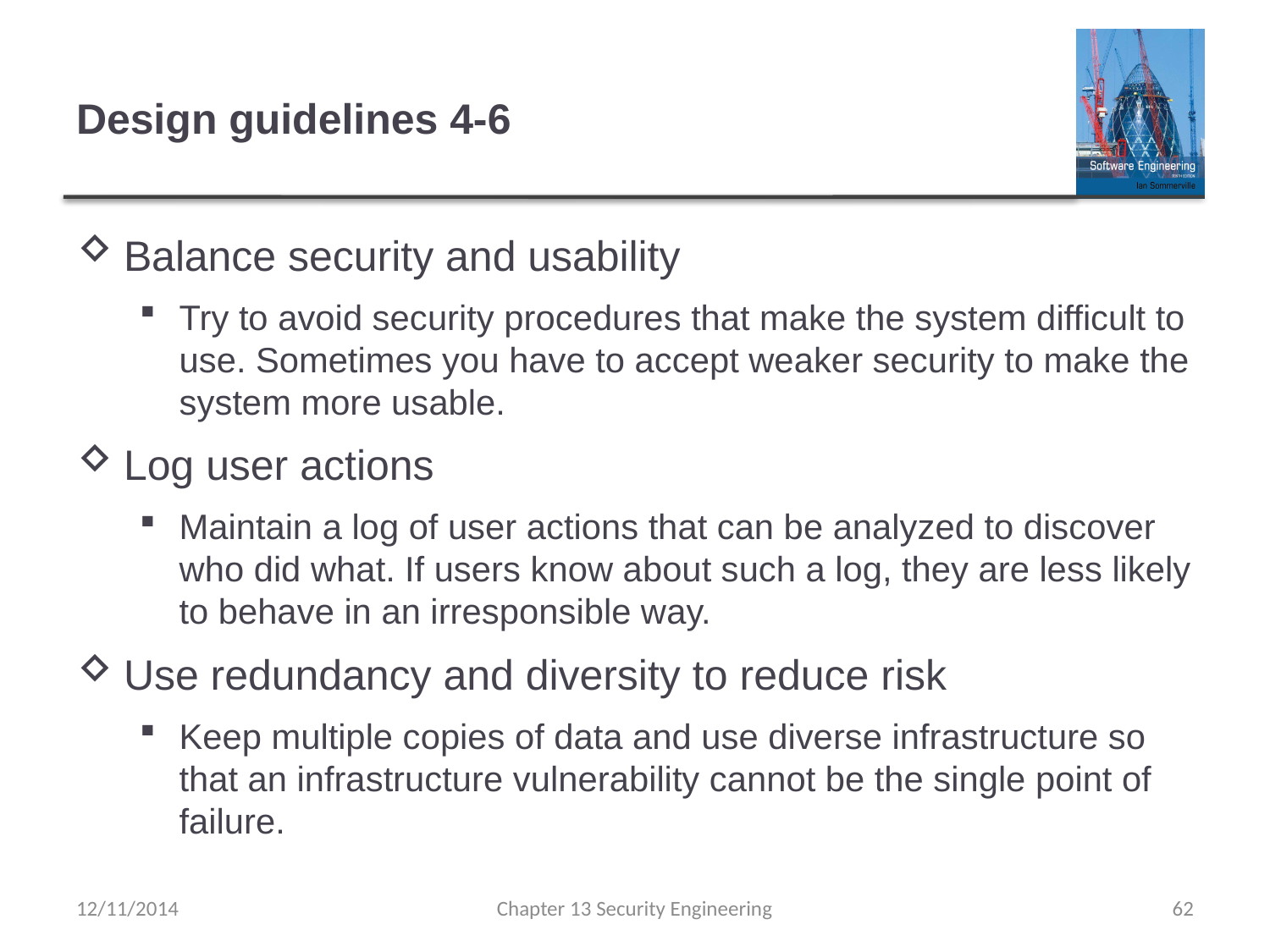

# Design guidelines 4-6
Balance security and usability
Try to avoid security procedures that make the system difficult to use. Sometimes you have to accept weaker security to make the system more usable.
Log user actions
Maintain a log of user actions that can be analyzed to discover who did what. If users know about such a log, they are less likely to behave in an irresponsible way.
Use redundancy and diversity to reduce risk
Keep multiple copies of data and use diverse infrastructure so that an infrastructure vulnerability cannot be the single point of failure.
12/11/2014
Chapter 13 Security Engineering
62